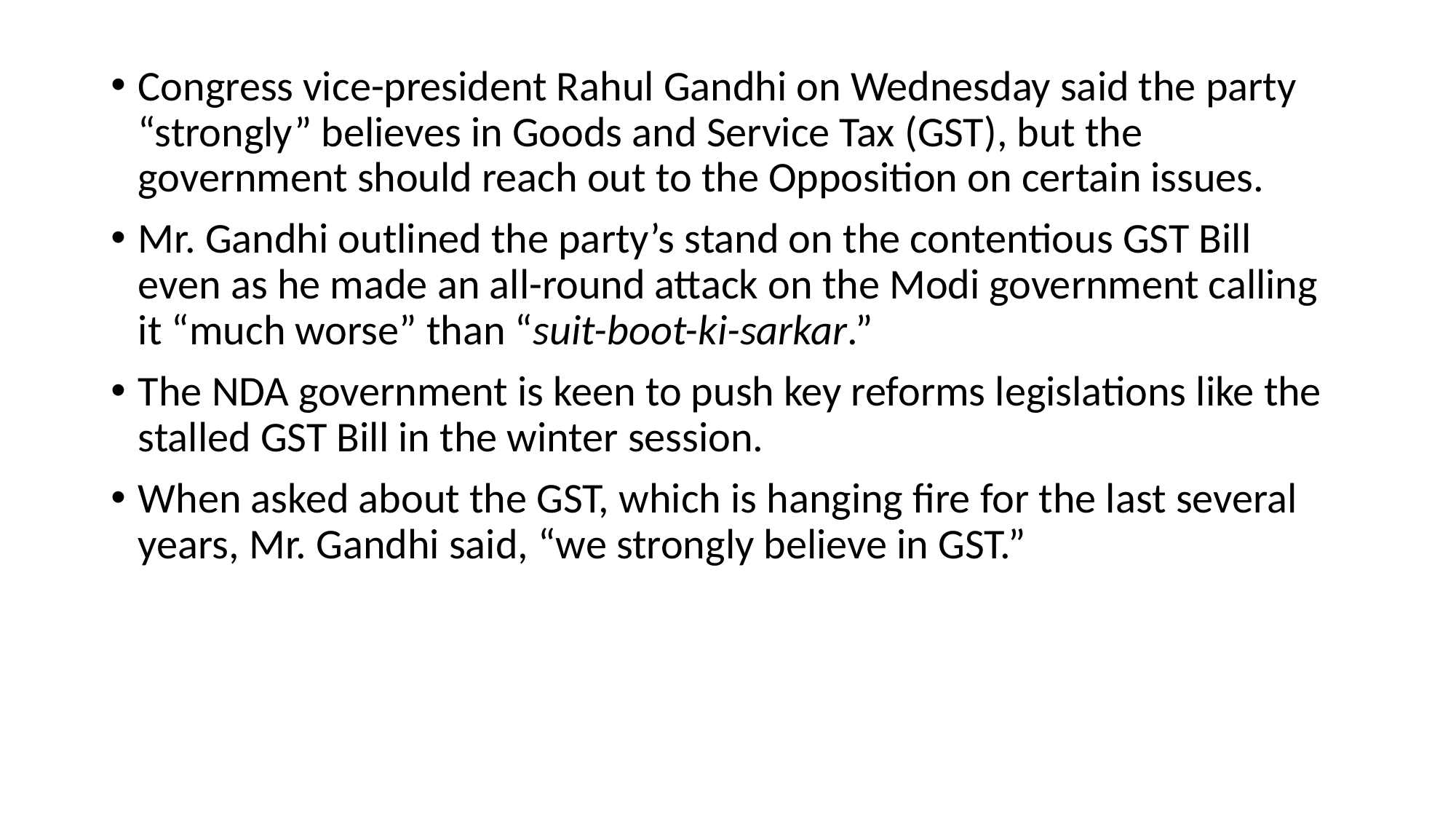

Congress vice-president Rahul Gandhi on Wednesday said the party “strongly” believes in Goods and Service Tax (GST), but the government should reach out to the Opposition on certain issues.
Mr. Gandhi outlined the party’s stand on the contentious GST Bill even as he made an all-round attack on the Modi government calling it “much worse” than “suit-boot-ki-sarkar.”
The NDA government is keen to push key reforms legislations like the stalled GST Bill in the winter session.
When asked about the GST, which is hanging fire for the last several years, Mr. Gandhi said, “we strongly believe in GST.”